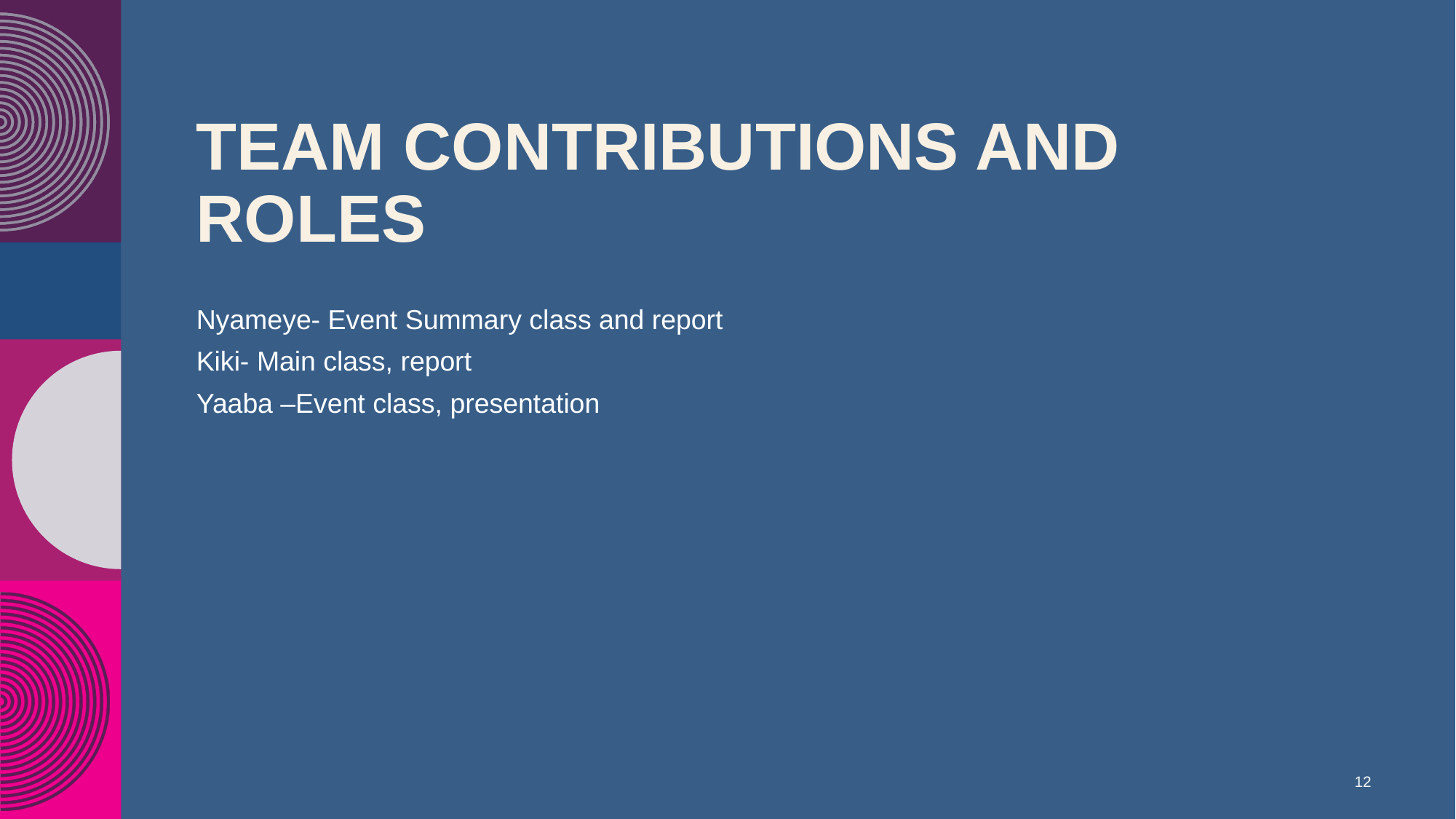

# Team contributions and roles
Nyameye- Event Summary class and report
Kiki- Main class, report
Yaaba –Event class, presentation
12